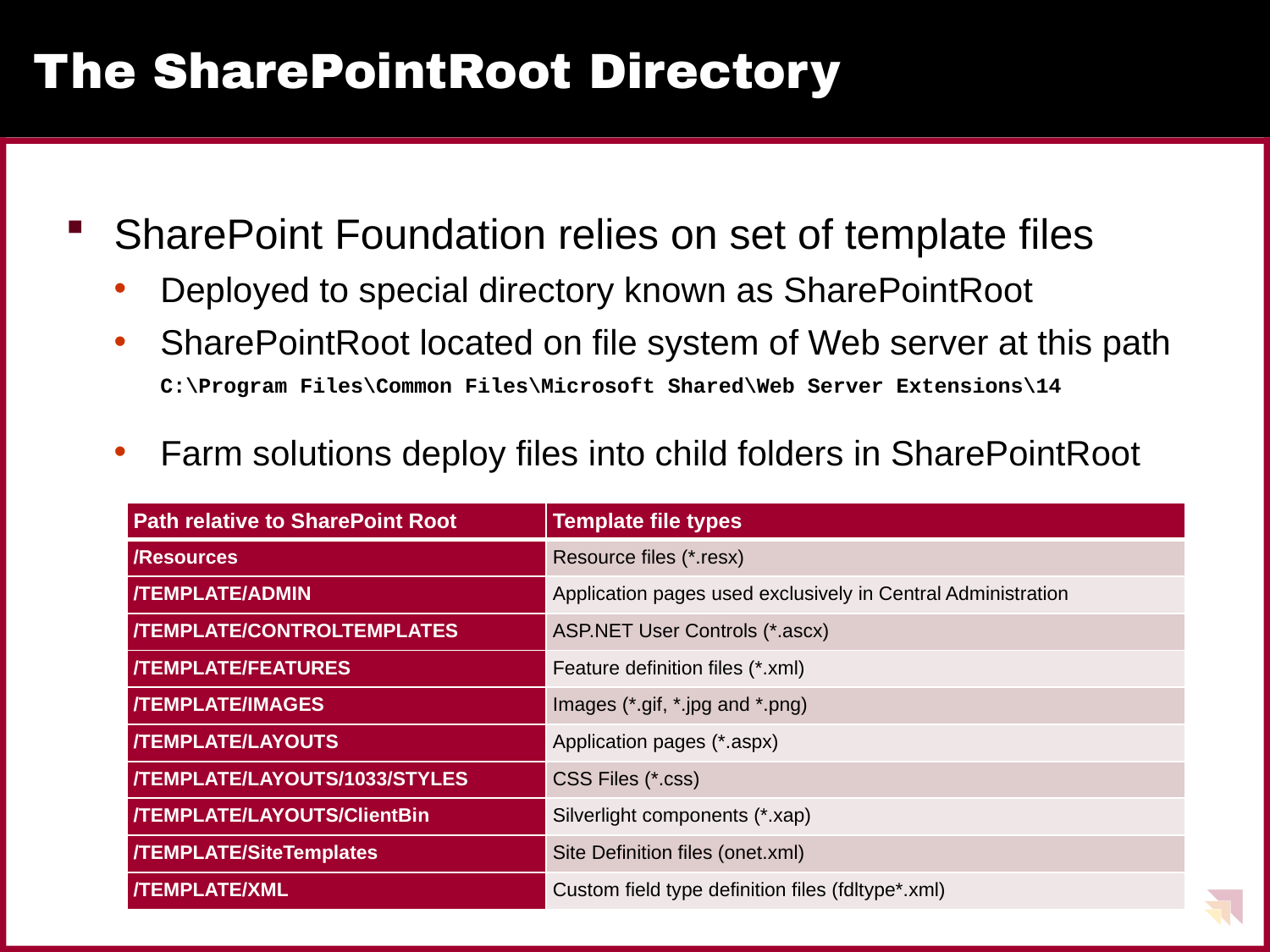

# The SharePointRoot Directory
SharePoint Foundation relies on set of template files
Deployed to special directory known as SharePointRoot
SharePointRoot located on file system of Web server at this path
C:\Program Files\Common Files\Microsoft Shared\Web Server Extensions\14
Farm solutions deploy files into child folders in SharePointRoot
| Path relative to SharePoint Root | Template file types |
| --- | --- |
| /Resources | Resource files (\*.resx) |
| /TEMPLATE/ADMIN | Application pages used exclusively in Central Administration |
| /TEMPLATE/CONTROLTEMPLATES | ASP.NET User Controls (\*.ascx) |
| /TEMPLATE/FEATURES | Feature definition files (\*.xml) |
| /TEMPLATE/IMAGES | Images (\*.gif, \*.jpg and \*.png) |
| /TEMPLATE/LAYOUTS | Application pages (\*.aspx) |
| /TEMPLATE/LAYOUTS/1033/STYLES | CSS Files (\*.css) |
| /TEMPLATE/LAYOUTS/ClientBin | Silverlight components (\*.xap) |
| /TEMPLATE/SiteTemplates | Site Definition files (onet.xml) |
| /TEMPLATE/XML | Custom field type definition files (fdltype\*.xml) |